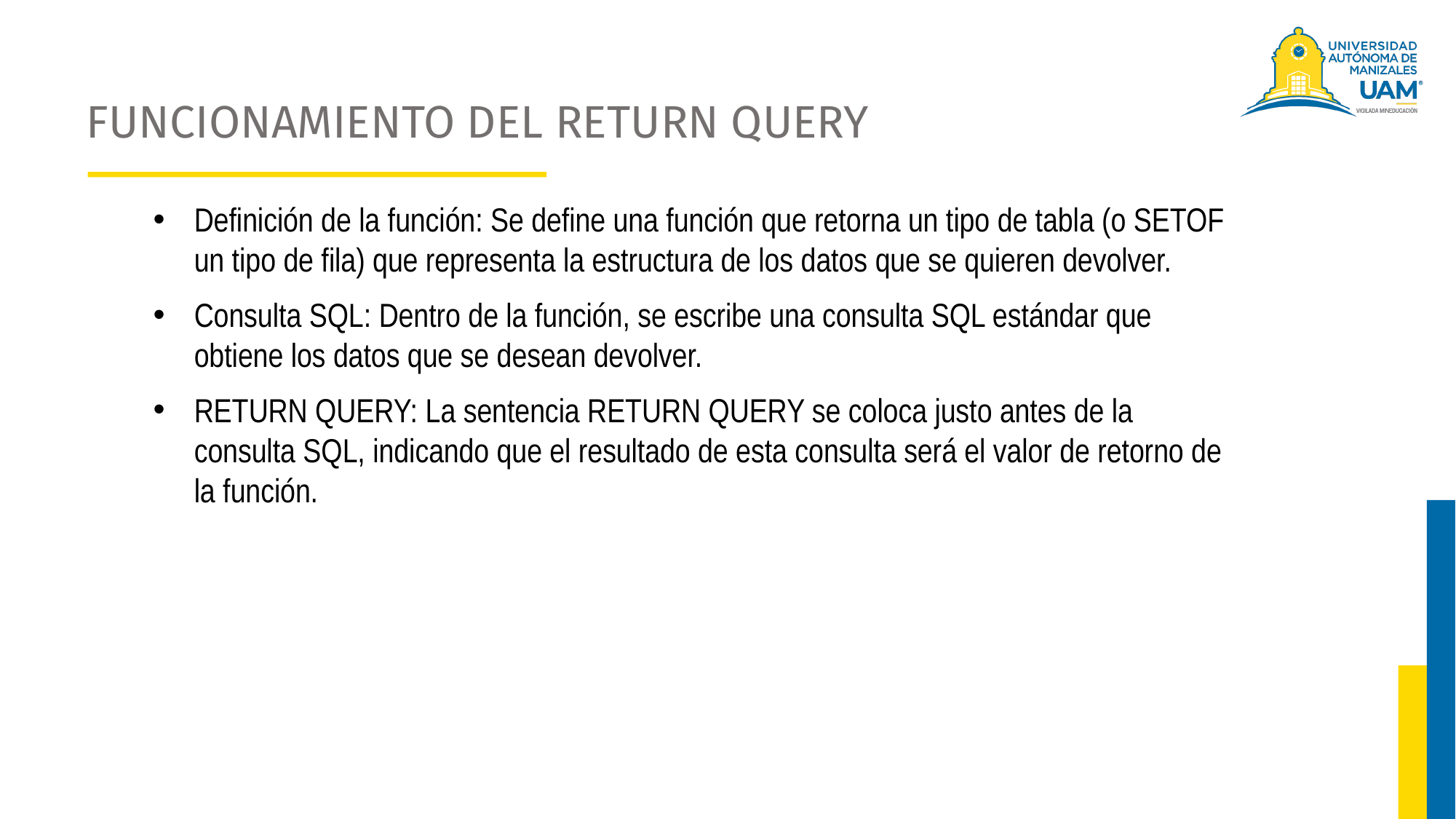

# FUNCIONAMIENTO DEL RETURN QUERY

Definición de la función: Se define una función que retorna un tipo de tabla (o SETOF un tipo de fila) que representa la estructura de los datos que se quieren devolver.
Consulta SQL: Dentro de la función, se escribe una consulta SQL estándar que obtiene los datos que se desean devolver.
RETURN QUERY: La sentencia RETURN QUERY se coloca justo antes de la consulta SQL, indicando que el resultado de esta consulta será el valor de retorno de la función.